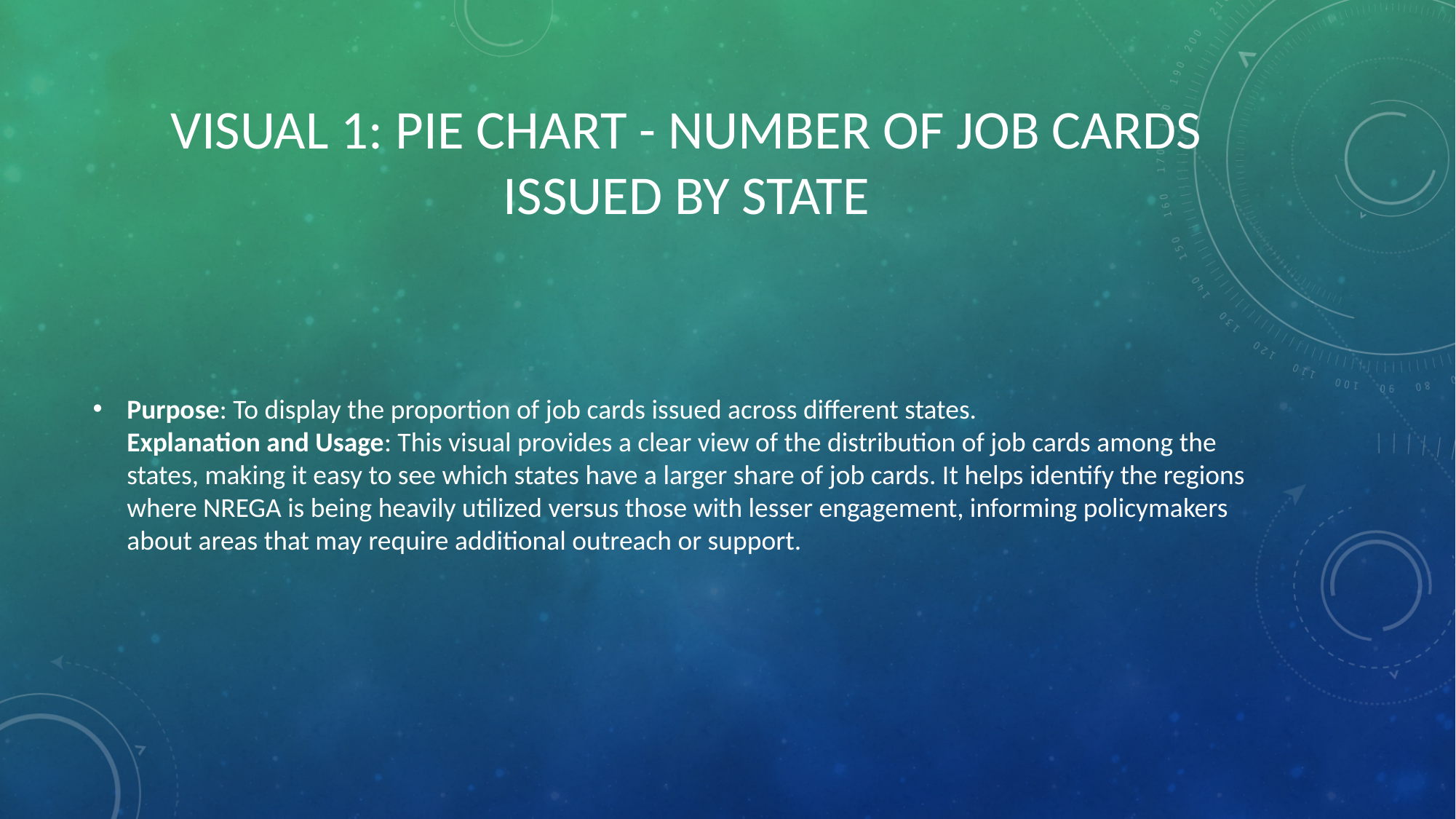

# Visual 1: Pie Chart - Number of Job Cards Issued by State
Purpose: To display the proportion of job cards issued across different states.
Explanation and Usage: This visual provides a clear view of the distribution of job cards among the states, making it easy to see which states have a larger share of job cards. It helps identify the regions where NREGA is being heavily utilized versus those with lesser engagement, informing policymakers about areas that may require additional outreach or support.